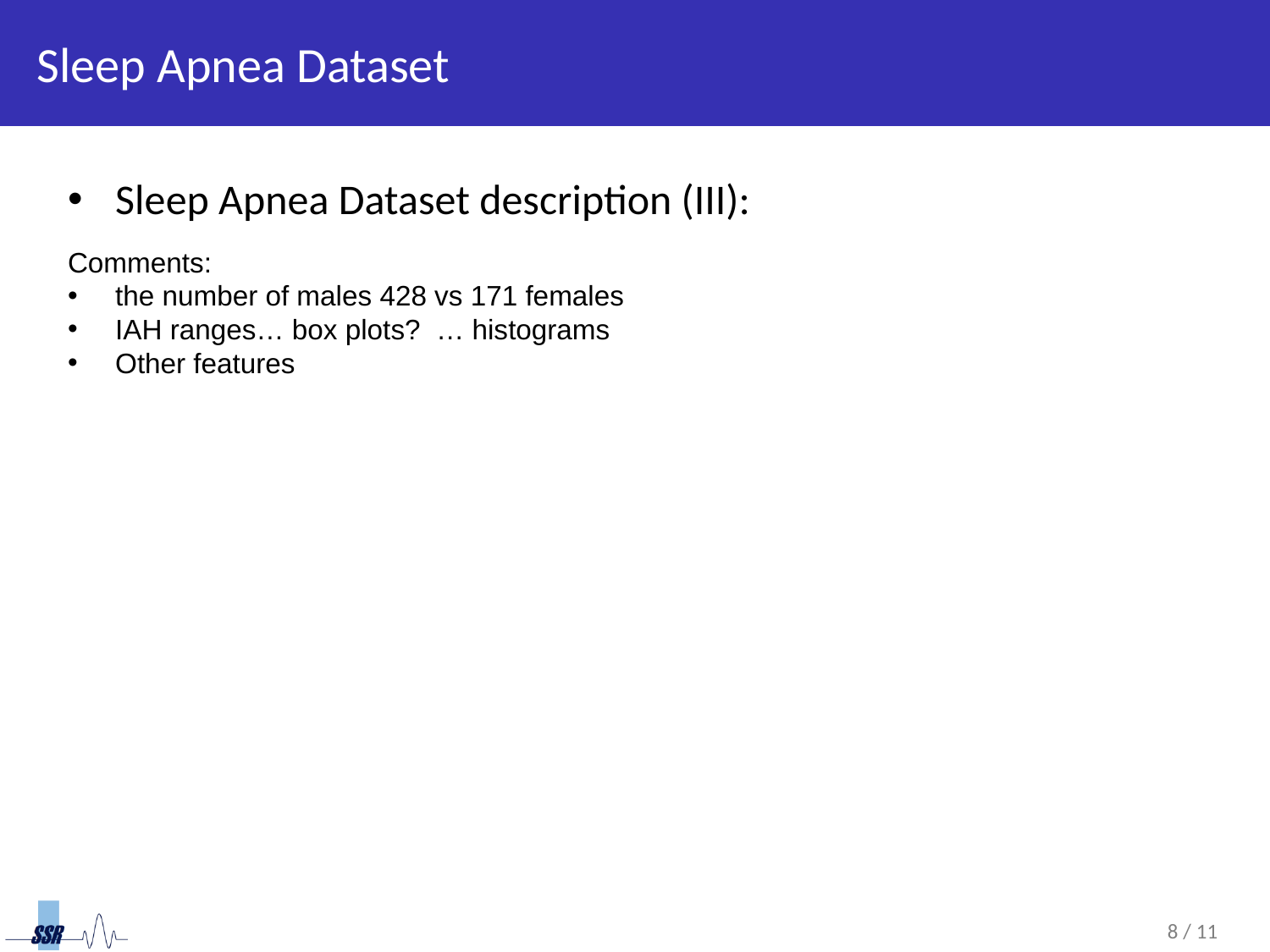

# Sleep Apnea Dataset
Sleep Apnea Dataset description (III):
Comments:
the number of males 428 vs 171 females
IAH ranges… box plots?  … histograms
Other features